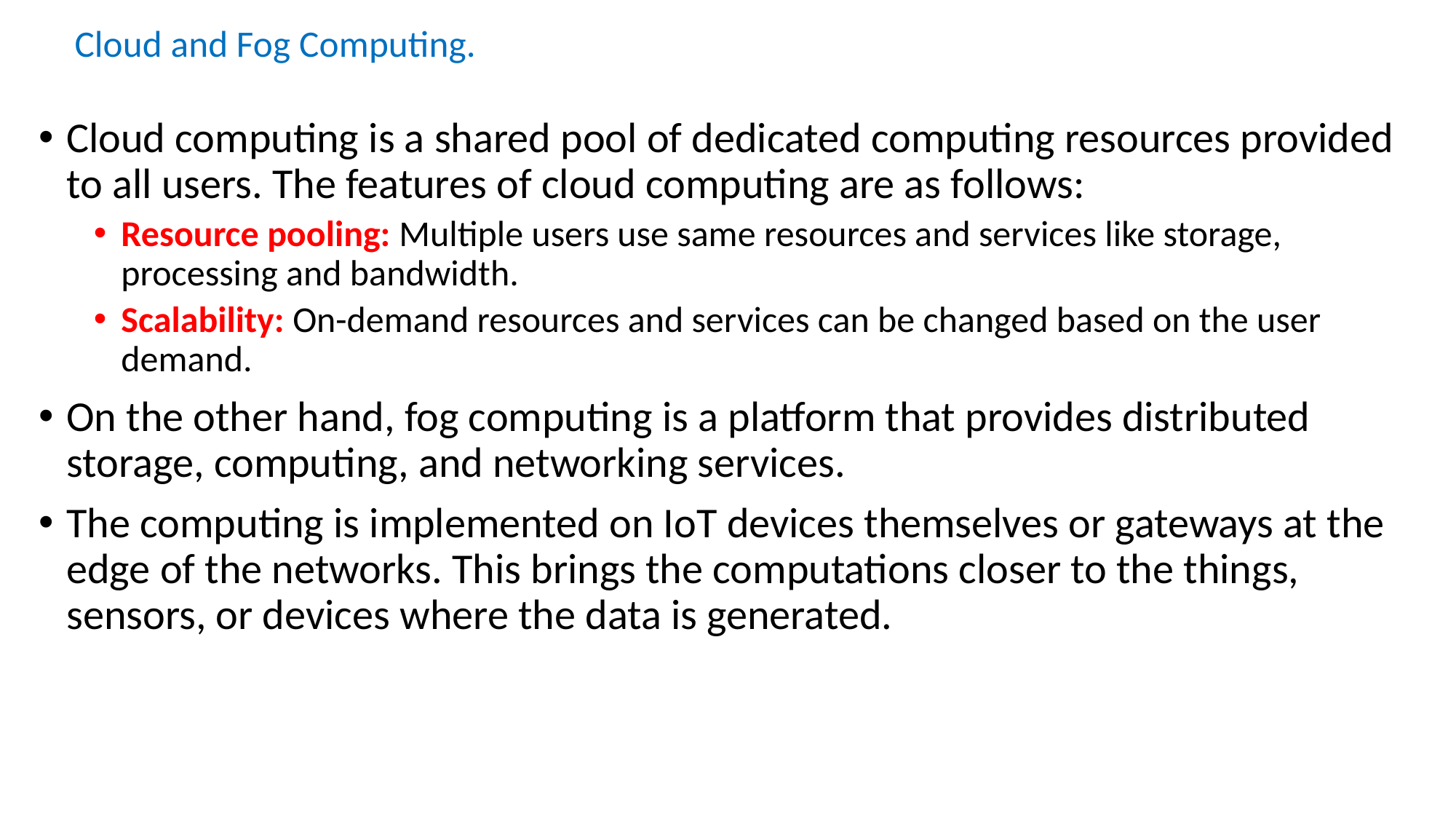

# Cloud and Fog Computing.
Cloud computing is a shared pool of dedicated computing resources provided to all users. The features of cloud computing are as follows:
Resource pooling: Multiple users use same resources and services like storage, processing and bandwidth.
Scalability: On-demand resources and services can be changed based on the user demand.
On the other hand, fog computing is a platform that provides distributed storage, computing, and networking services.
The computing is implemented on IoT devices themselves or gateways at the edge of the networks. This brings the computations closer to the things, sensors, or devices where the data is generated.